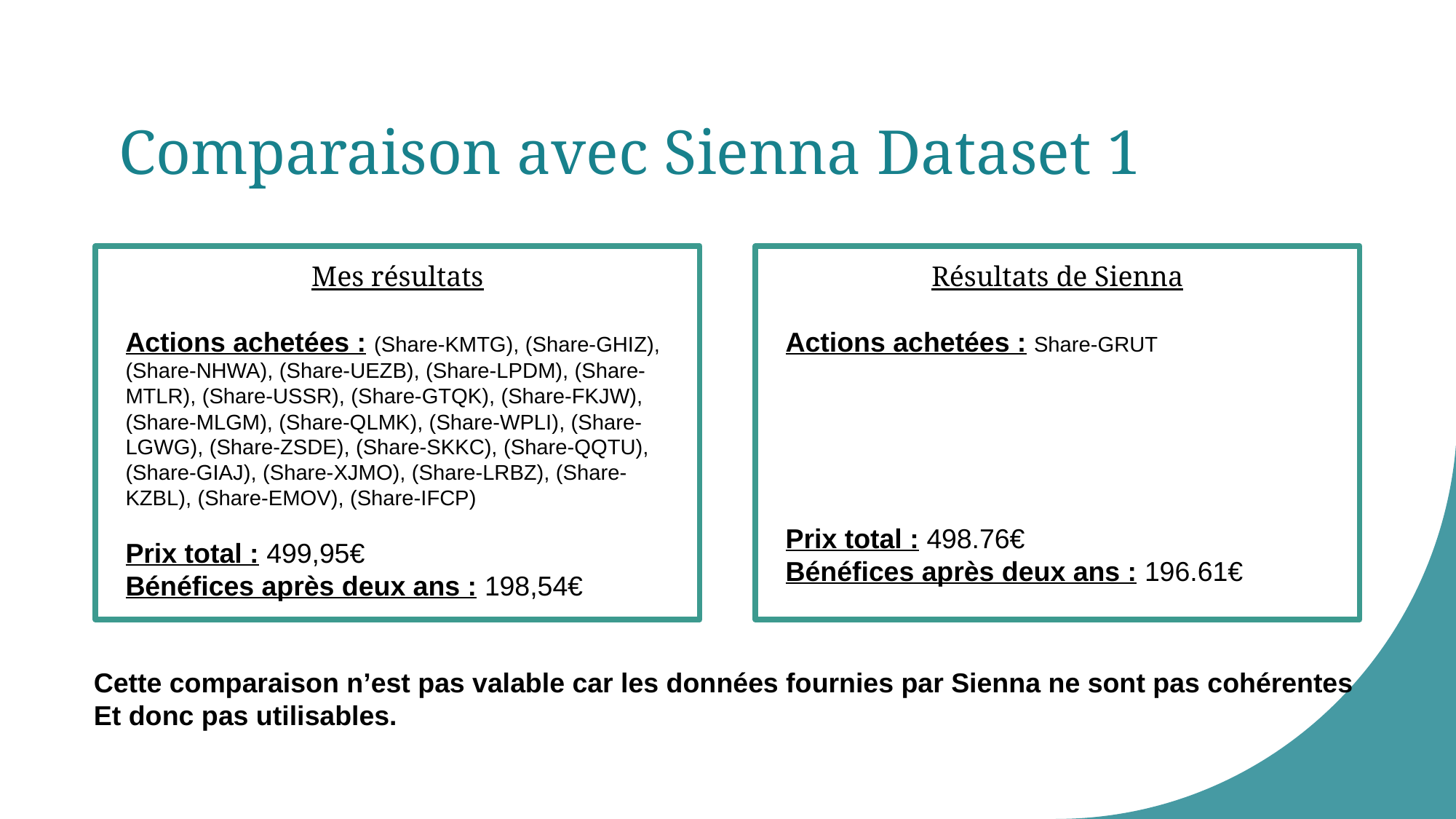

# Comparaison avec Sienna Dataset 1
Mes résultats

Actions achetées : (Share-KMTG), (Share-GHIZ), (Share-NHWA), (Share-UEZB), (Share-LPDM), (Share-MTLR), (Share-USSR), (Share-GTQK), (Share-FKJW), (Share-MLGM), (Share-QLMK), (Share-WPLI), (Share-LGWG), (Share-ZSDE), (Share-SKKC), (Share-QQTU), (Share-GIAJ), (Share-XJMO), (Share-LRBZ), (Share-KZBL), (Share-EMOV), (Share-IFCP)

Prix total : 499,95€
Bénéfices après deux ans : 198,54€
Résultats de Sienna

Actions achetées : Share-GRUT

Prix total : 498.76€
Bénéfices après deux ans : 196.61€
Cette comparaison n’est pas valable car les données fournies par Sienna ne sont pas cohérentes
Et donc pas utilisables.